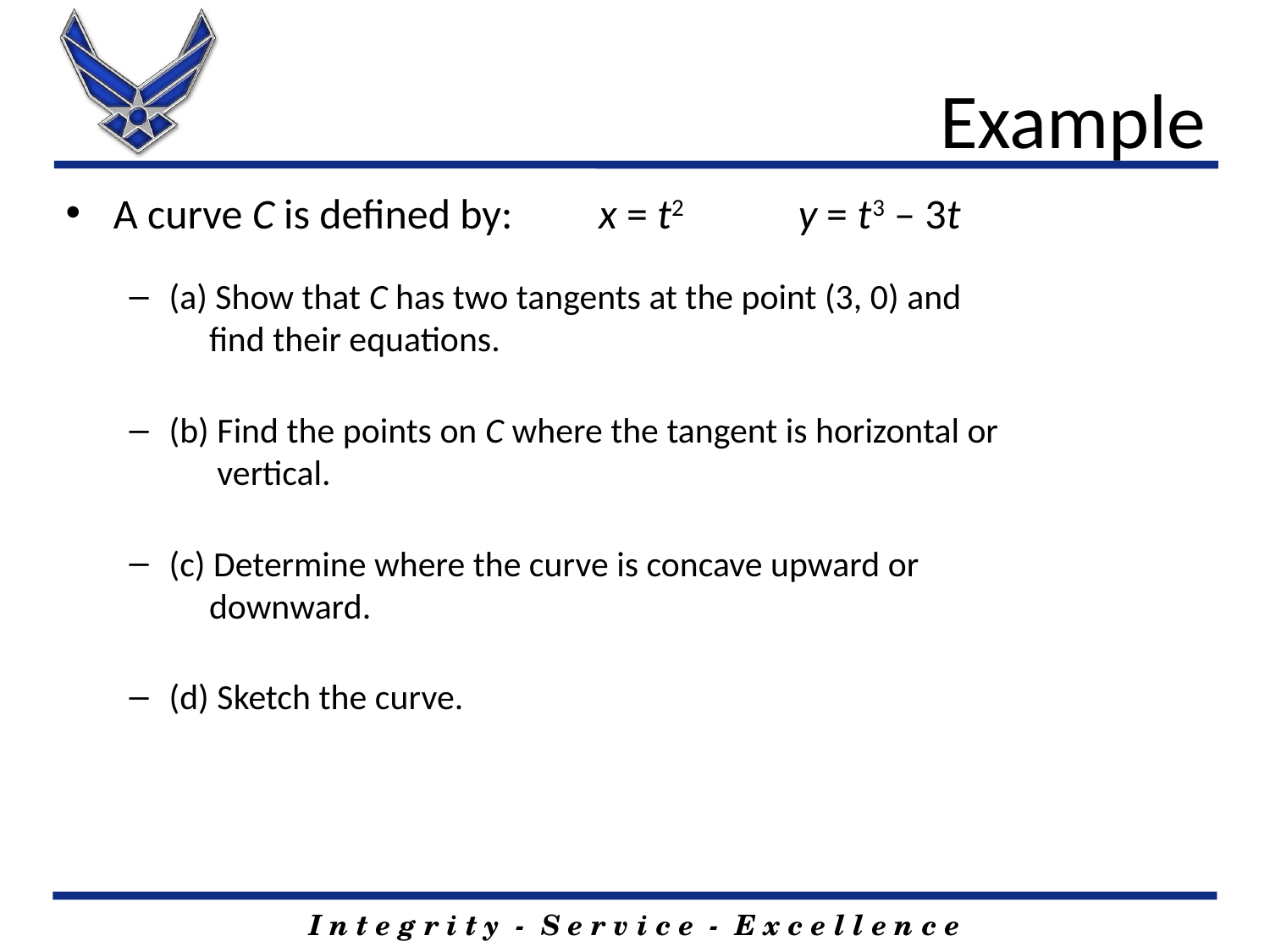

# Example
A curve C is defined by:         x = t2            y = t 3 – 3t

(a) Show that C has two tangents at the point (3, 0) and
     find their equations.

(b) Find the points on C where the tangent is horizontal or
      vertical.

(c) Determine where the curve is concave upward or
     downward.

(d) Sketch the curve.